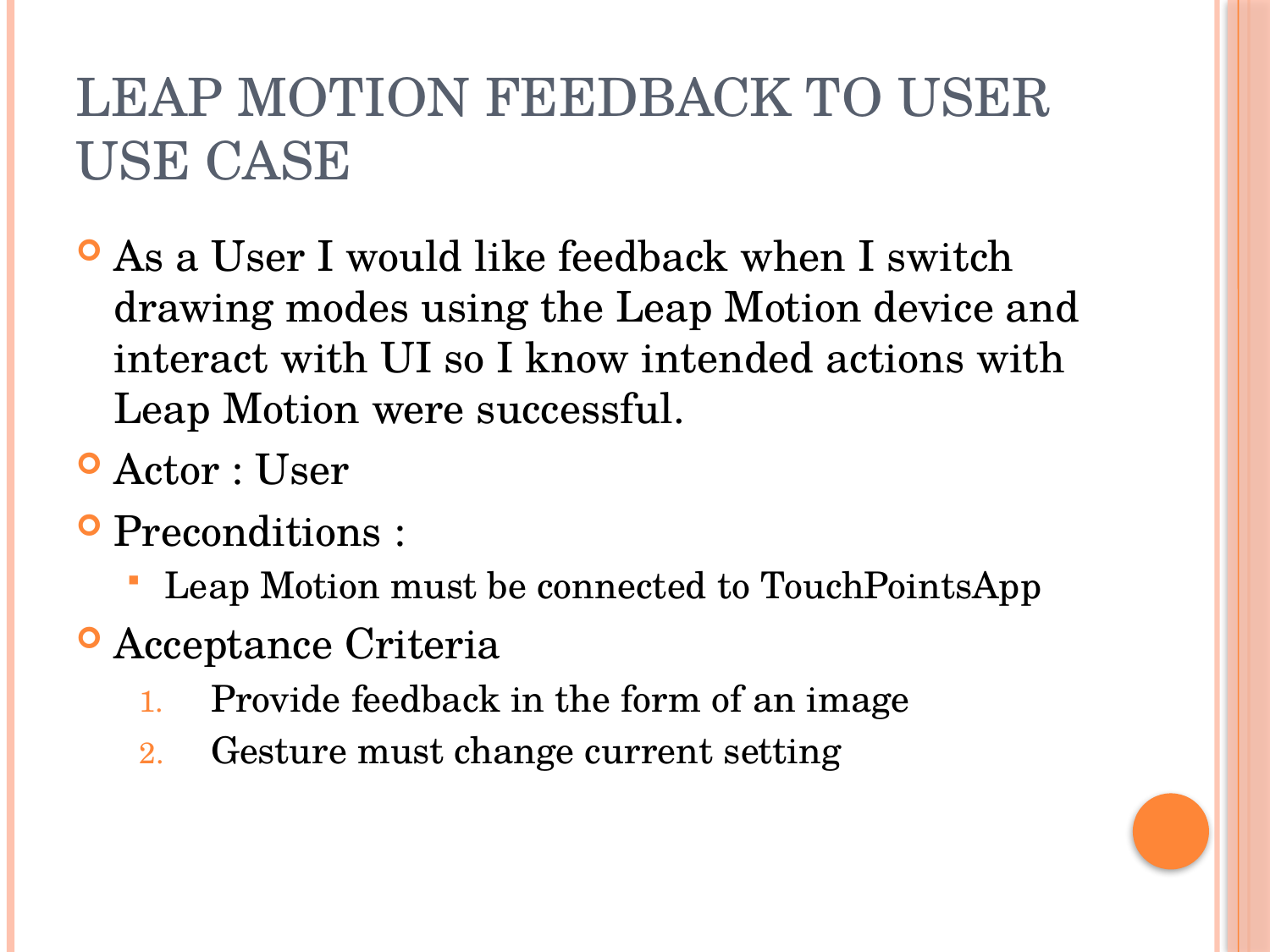

# Leap Motion Feedback to User Use Case
As a User I would like feedback when I switch drawing modes using the Leap Motion device and interact with UI so I know intended actions with Leap Motion were successful.
Actor : User
Preconditions :
Leap Motion must be connected to TouchPointsApp
Acceptance Criteria
Provide feedback in the form of an image
Gesture must change current setting